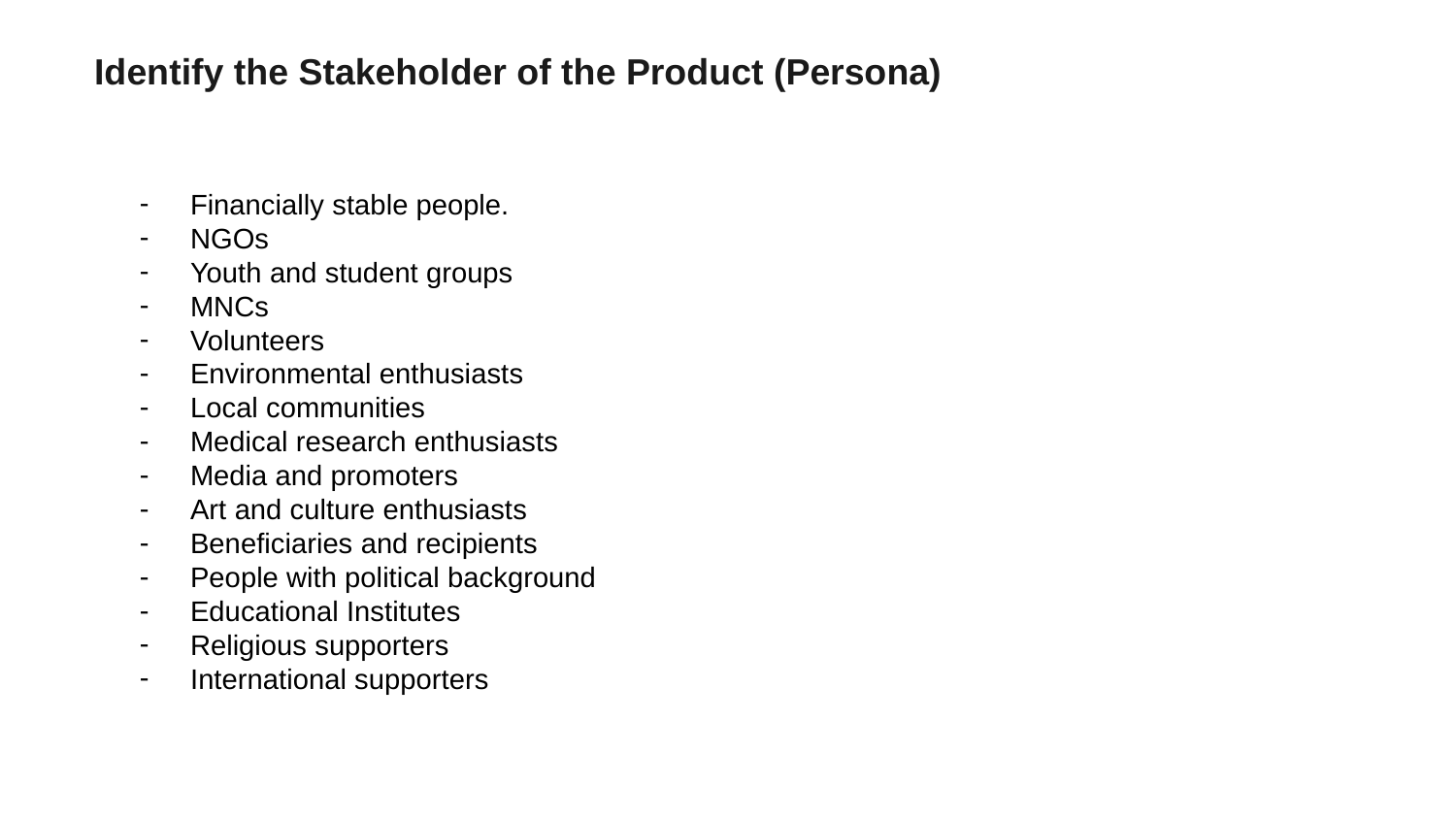

Identify the Stakeholder of the Product (Persona)

Financially stable people.
NGOs
Youth and student groups
MNCs
Volunteers
Environmental enthusiasts
Local communities
Medical research enthusiasts
Media and promoters
Art and culture enthusiasts
Beneficiaries and recipients
People with political background
Educational Institutes
Religious supporters
International supporters